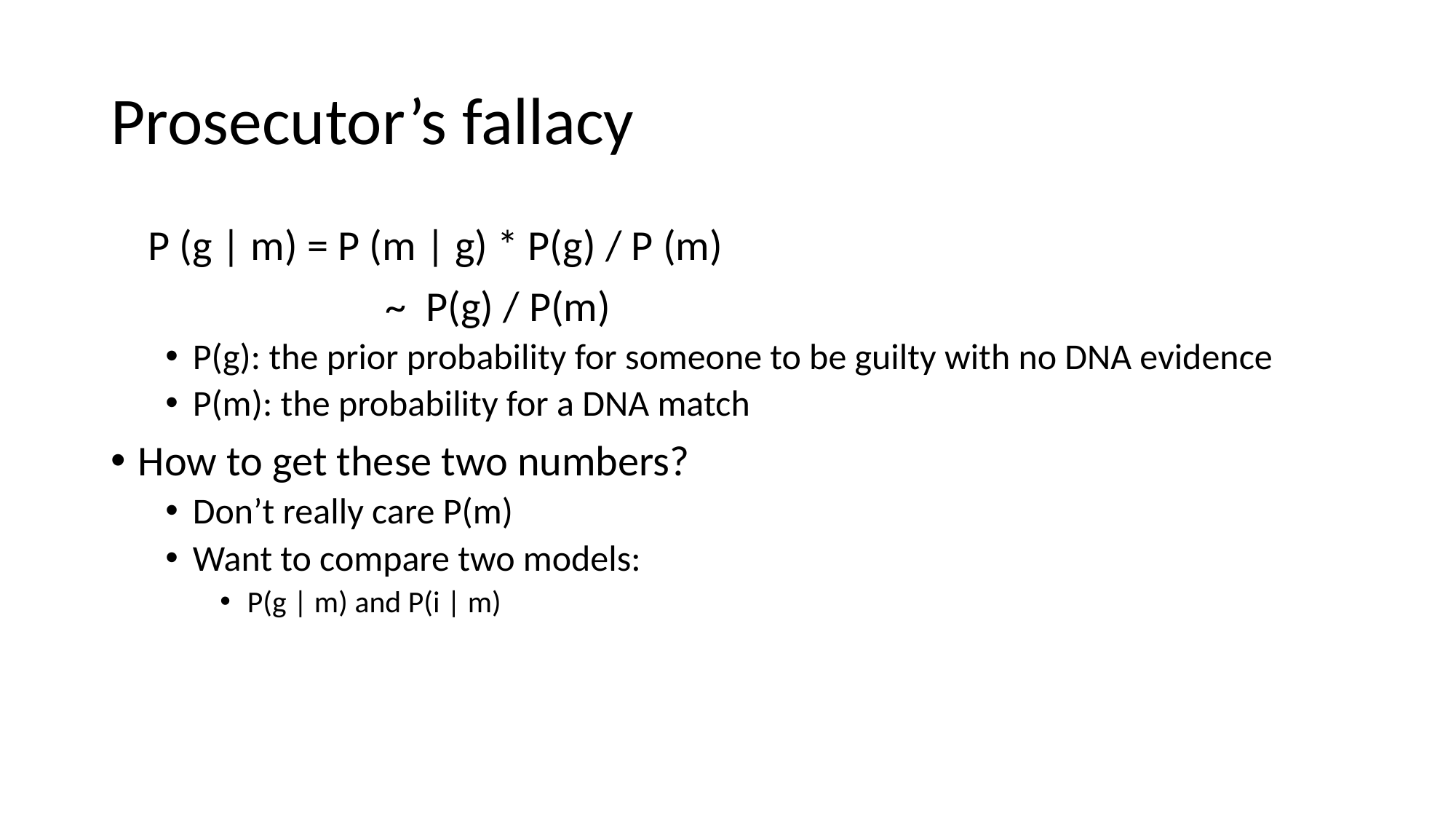

# Prosecutor’s fallacy
	 P (g | m) = P (m | g) * P(g) / P (m)
			   ~  P(g) / P(m)
P(g): the prior probability for someone to be guilty with no DNA evidence
P(m): the probability for a DNA match
How to get these two numbers?
Don’t really care P(m)
Want to compare two models:
P(g | m) and P(i | m)